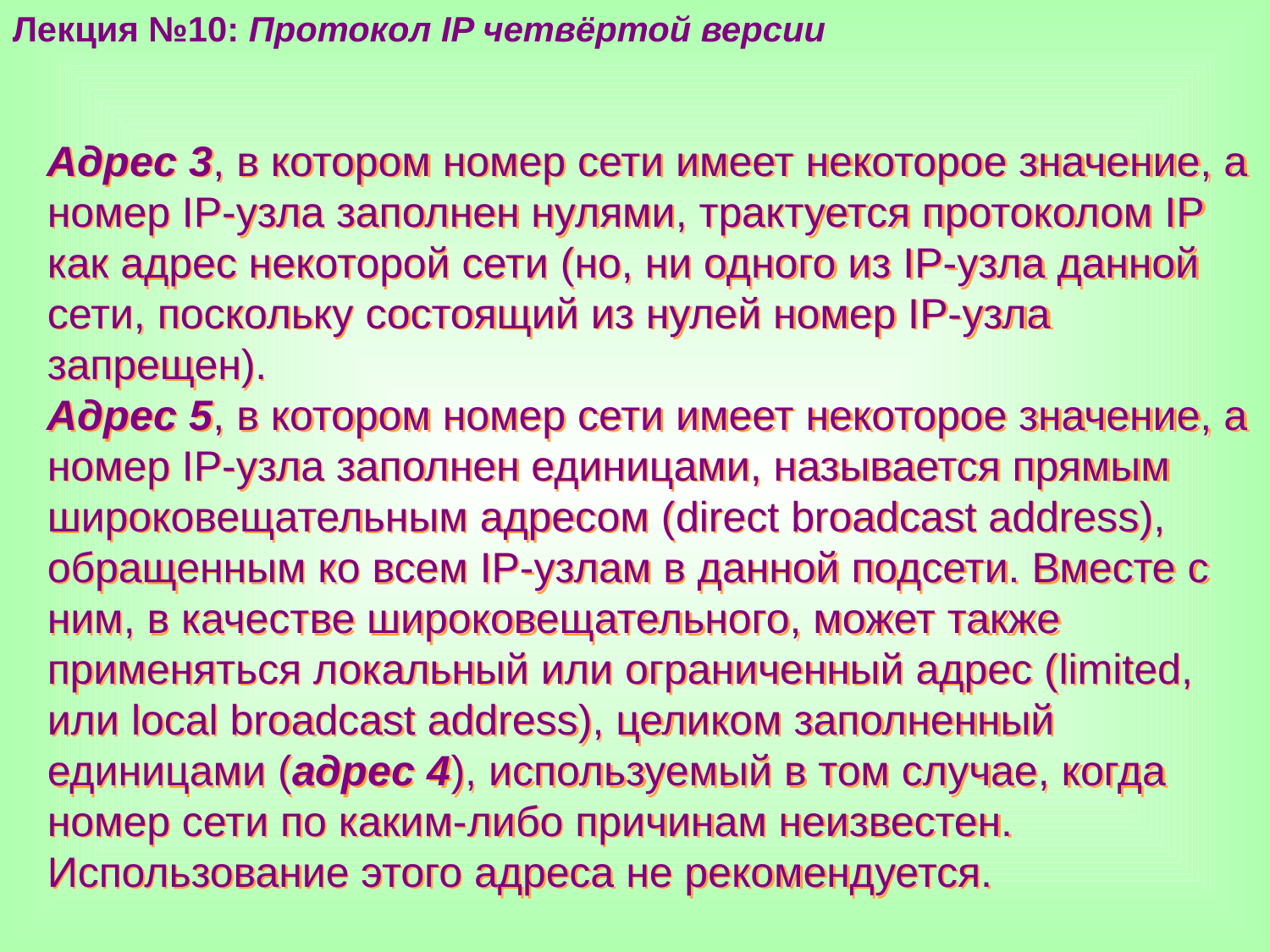

Лекция №10: Протокол IP четвёртой версии
Адрес 3, в котором номер сети имеет некоторое значение, а номер IP-узла заполнен нулями, трактуется протоколом IP как адрес некоторой сети (но, ни одного из IP-узла данной сети, поскольку состоящий из нулей номер IP-узла запрещен).
Адрес 5, в котором номер сети имеет некоторое значение, а номер IP-узла заполнен единицами, называется прямым широковещательным адресом (direct broadcast address), обращенным ко всем IP-узлам в данной подсети. Вместе с ним, в качестве широковещательного, может также применяться локальный или ограниченный адрес (limited, или local broadcast address), целиком заполненный единицами (адрес 4), используемый в том случае, когда номер сети по каким-либо причинам неизвестен. Использование этого адреса не рекомендуется.